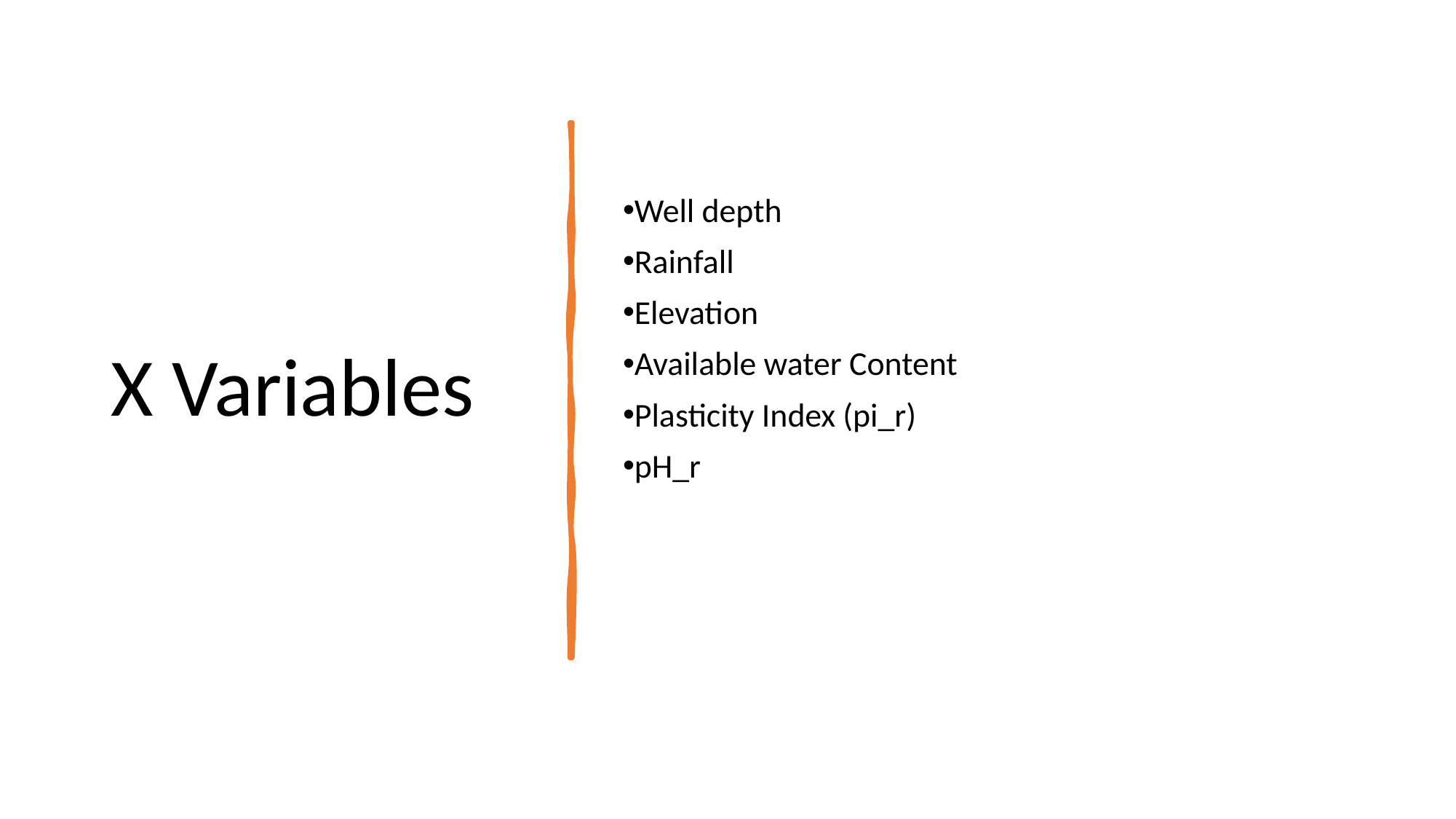

# X Variables
Well depth
Rainfall
Elevation
Available water Content
Plasticity Index (pi_r)
pH_r